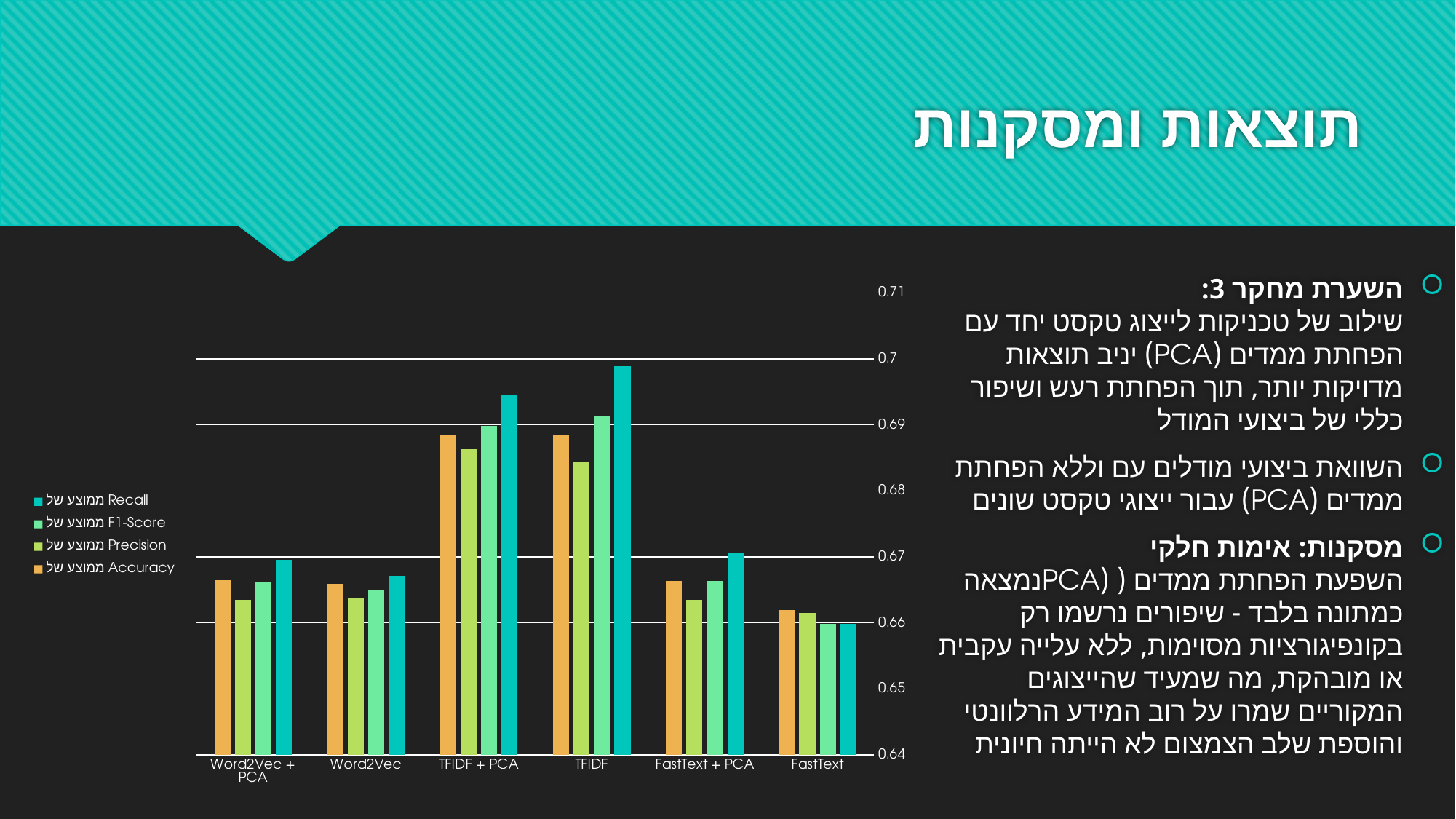

# תוצאות ומסקנות
השערת מחקר 3:
שילוב של טכניקות לייצוג טקסט יחד עם הפחתת ממדים (PCA) יניב תוצאות מדויקות יותר, תוך הפחתת רעש ושיפור כללי של ביצועי המודל
השוואת ביצועי מודלים עם וללא הפחתת ממדים (PCA) עבור ייצוגי טקסט שונים
מסקנות: אימות חלקי
השפעת הפחתת ממדים ( (PCAנמצאה כמתונה בלבד - שיפורים נרשמו רק בקונפיגורציות מסוימות, ללא עלייה עקבית או מובהקת, מה שמעיד שהייצוגים המקוריים שמרו על רוב המידע הרלוונטי והוספת שלב הצמצום לא הייתה חיונית

### Chart

| Category | ממוצע של Recall | ממוצע של F1-Score | ממוצע של Precision | ממוצע של Accuracy |
|---|---|---|---|---|
| FastText | 0.6598277009314965 | 0.6598267135100089 | 0.6615155629648277 | 0.6618989295795323 |
| FastText + PCA | 0.6707055252803361 | 0.6663136151882131 | 0.6635085581068613 | 0.6663382633579049 |
| TFIDF | 0.6988888005827337 | 0.6912632565712703 | 0.6843686407164635 | 0.6884380143704577 |
| TFIDF + PCA | 0.6944342431117769 | 0.6898685424406311 | 0.6863209913400685 | 0.6884710356538377 |
| Word2Vec | 0.6671525200492339 | 0.6650707311373149 | 0.6637041636398073 | 0.6658633683863235 |
| Word2Vec + PCA | 0.6695076672244566 | 0.6661722056866044 | 0.6635028051401685 | 0.6664133059819816 |